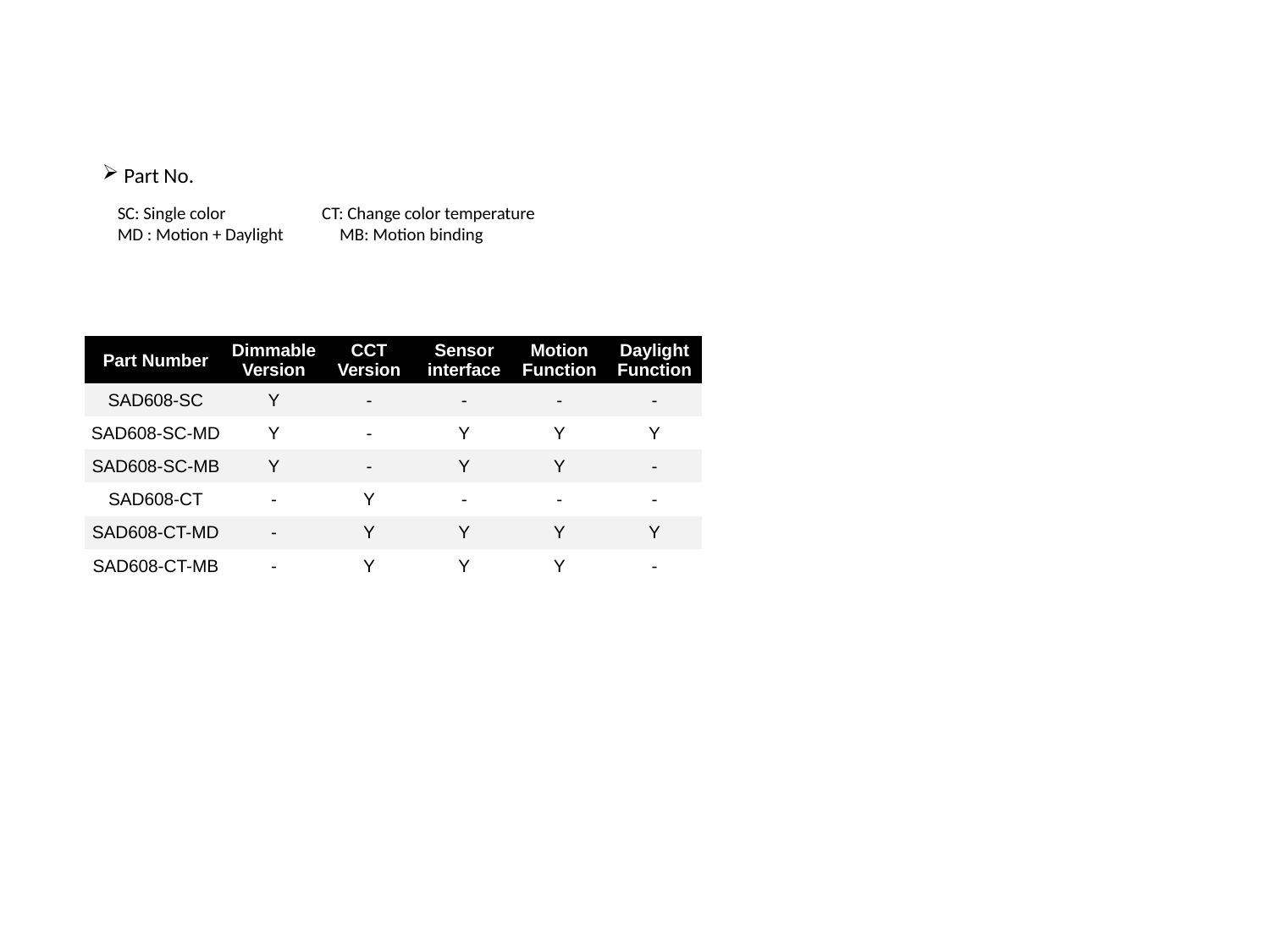

Part No.
SC: Single color                        CT: Change color temperature
MD : Motion + Daylight              MB: Motion binding
| Part Number | Dimmable Version | CCT Version | Sensor interface | Motion Function | Daylight Function |
| --- | --- | --- | --- | --- | --- |
| SAD608-SC | Y | - | - | - | - |
| SAD608-SC-MD | Y | - | Y | Y | Y |
| SAD608-SC-MB | Y | - | Y | Y | - |
| SAD608-CT | - | Y | - | - | - |
| SAD608-CT-MD | - | Y | Y | Y | Y |
| SAD608-CT-MB | - | Y | Y | Y | - |